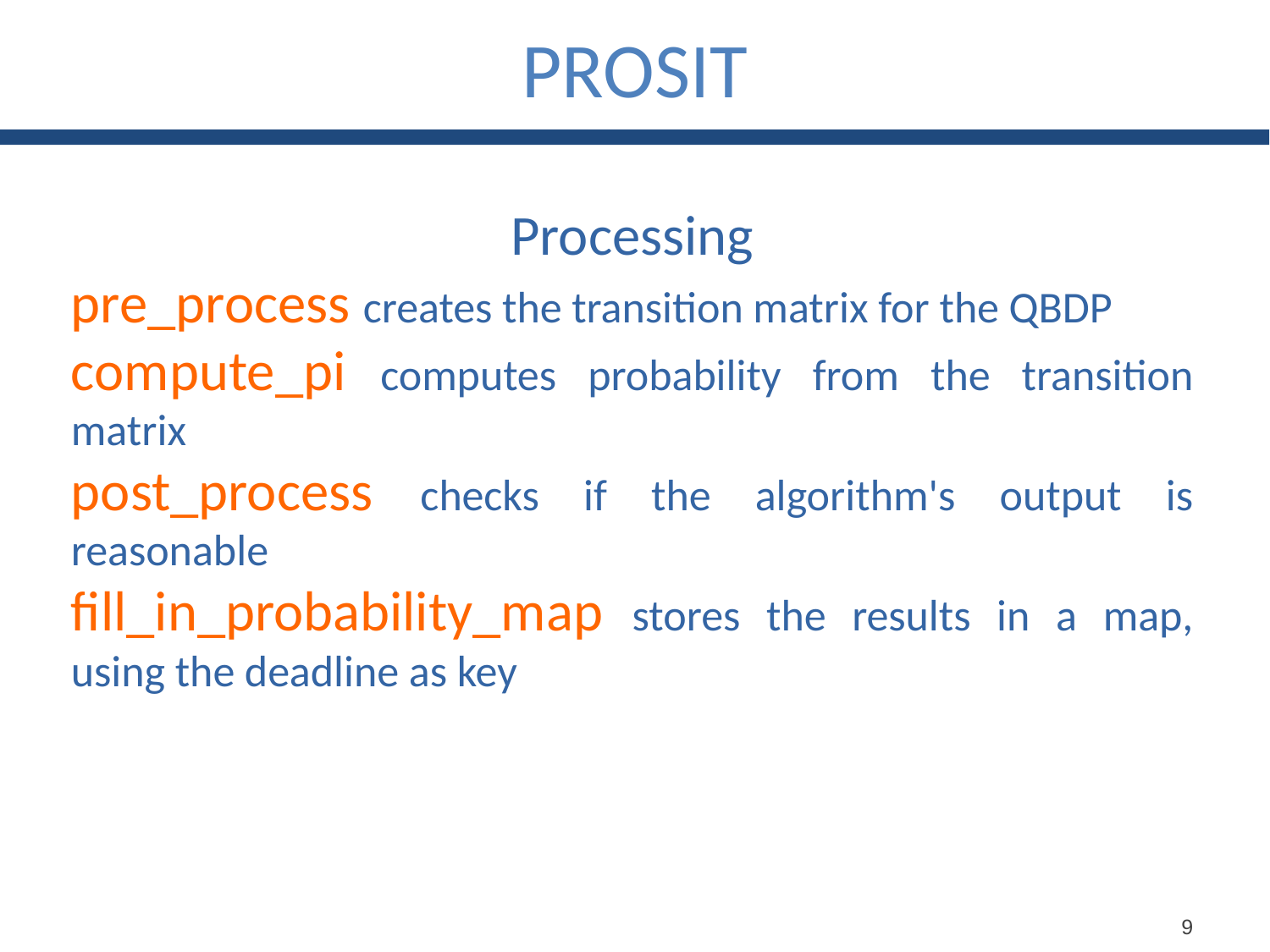

PROSIT
Processing
pre_process creates the transition matrix for the QBDP
compute_pi computes probability from the transition matrix
post_process checks if the algorithm's output is reasonable
fill_in_probability_map stores the results in a map, using the deadline as key

9